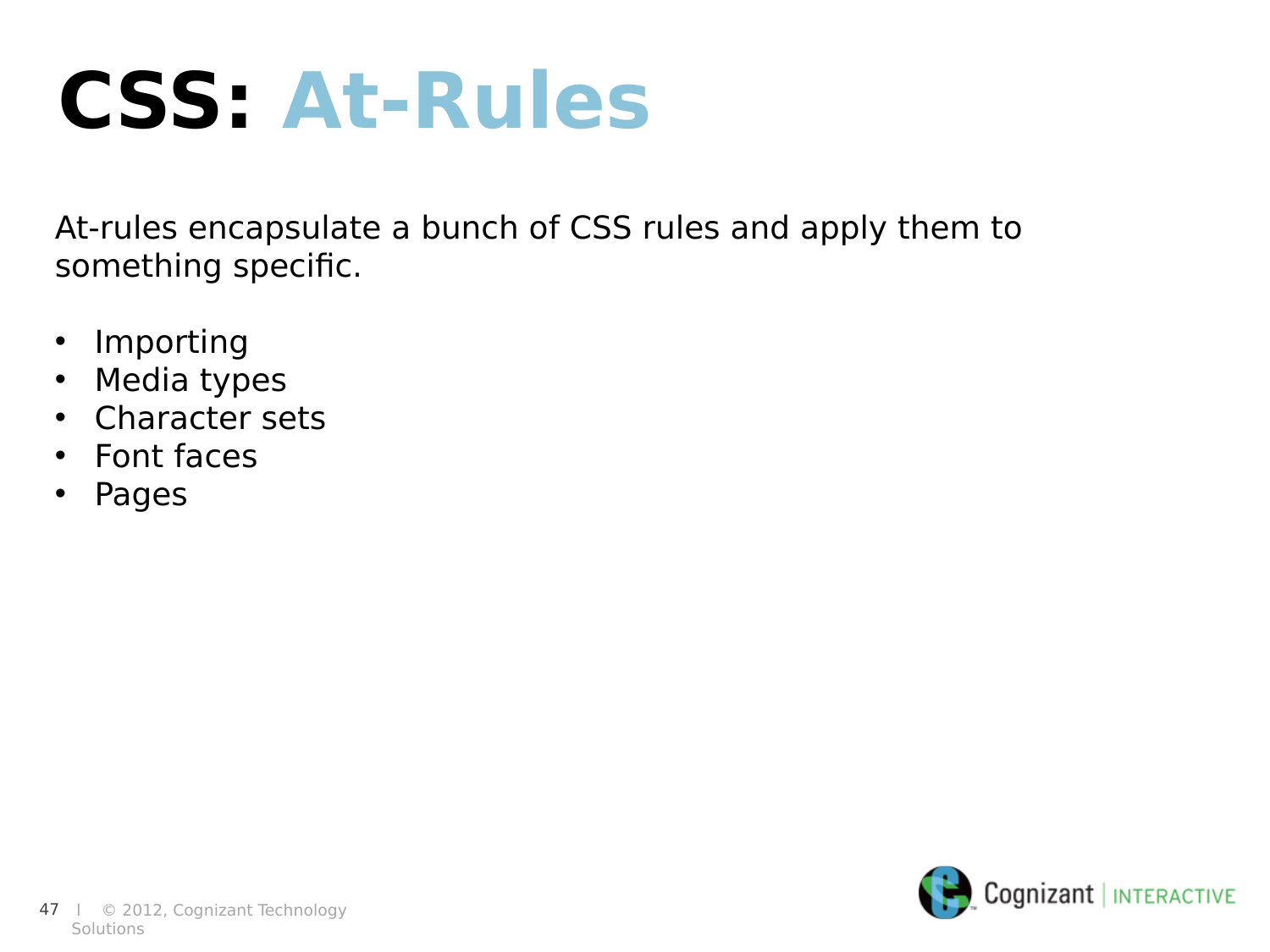

CSS: At-Rules
At-rules encapsulate a bunch of CSS rules and apply them to something specific.

Importing
Media types
Character sets
Font faces
Pages